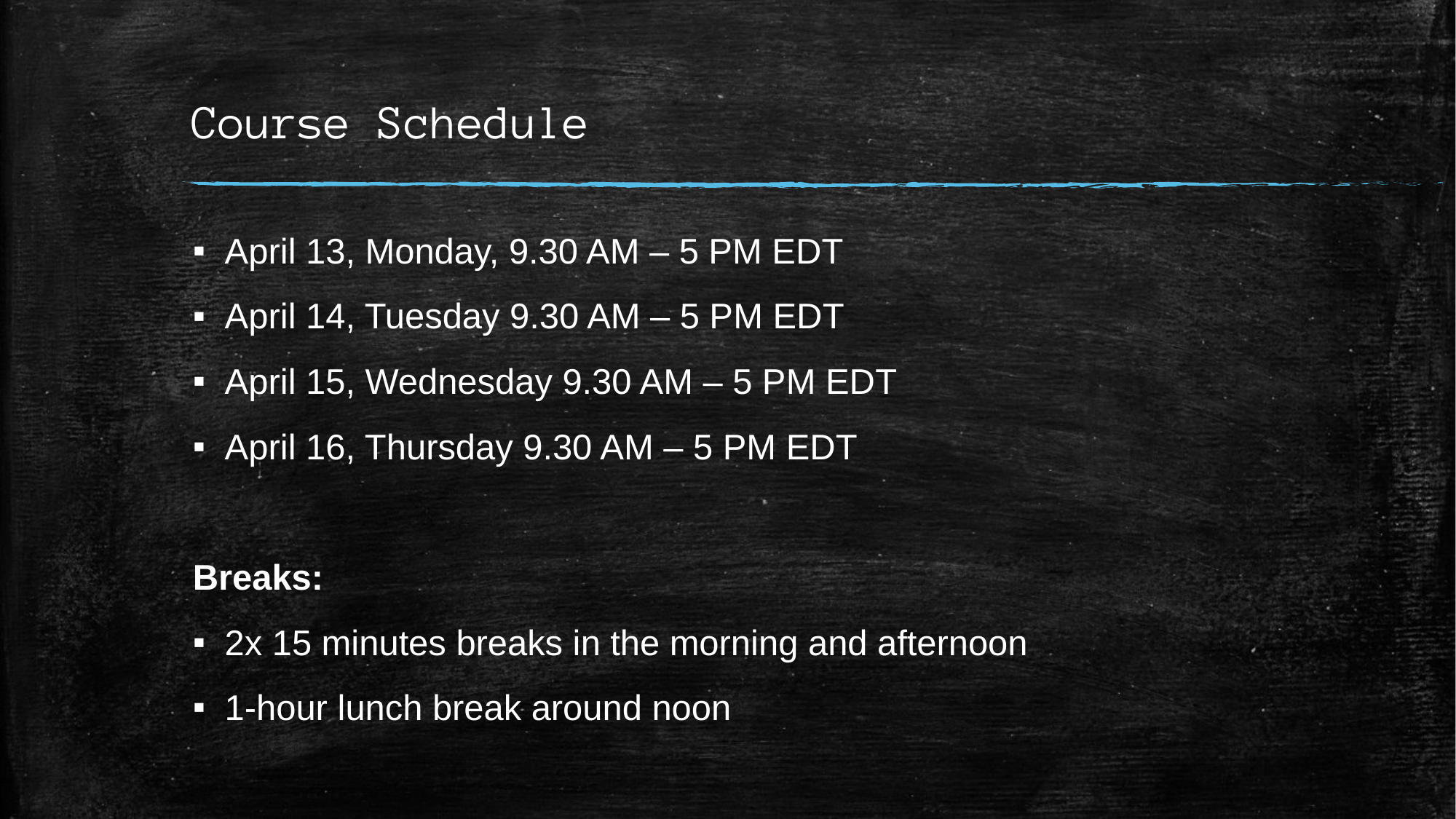

# Course Schedule
April 13, Monday, 9.30 AM – 5 PM EDT
April 14, Tuesday 9.30 AM – 5 PM EDT
April 15, Wednesday 9.30 AM – 5 PM EDT
April 16, Thursday 9.30 AM – 5 PM EDT

Breaks:
2x 15 minutes breaks in the morning and afternoon
1-hour lunch break around noon